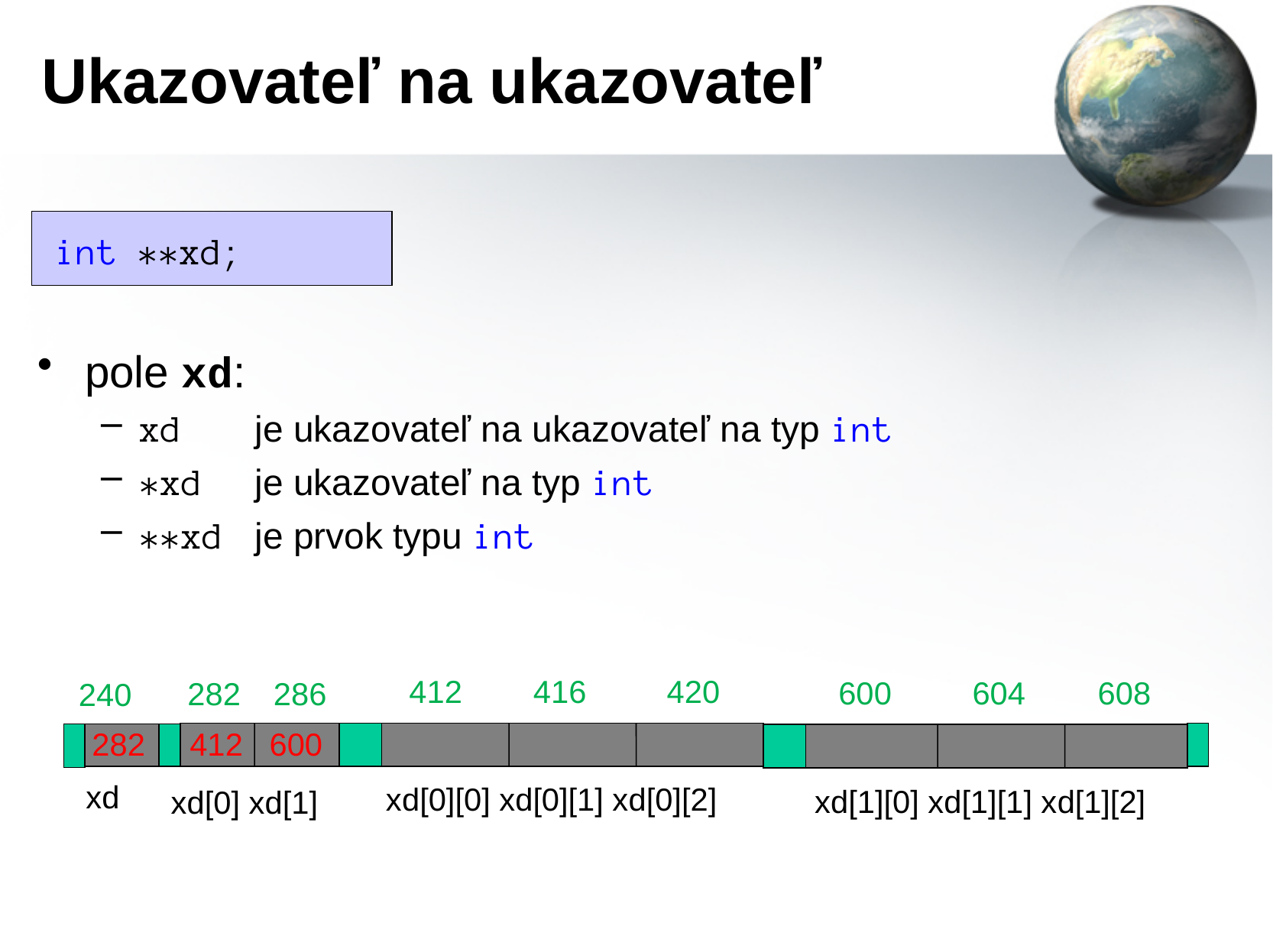

# Ukazovateľ na ukazovateľ

int **xd;
pole xd:
xd 	je ukazovateľ na ukazovateľ na typ int
*xd 	je ukazovateľ na typ int
**xd 	je prvok typu int
412
416
420
600
604
608
282
286
240

xd
xd[0][0] xd[0][1] xd[0][2]
xd[1][0] xd[1][1] xd[1][2]
xd[0] xd[1]
412
282
600